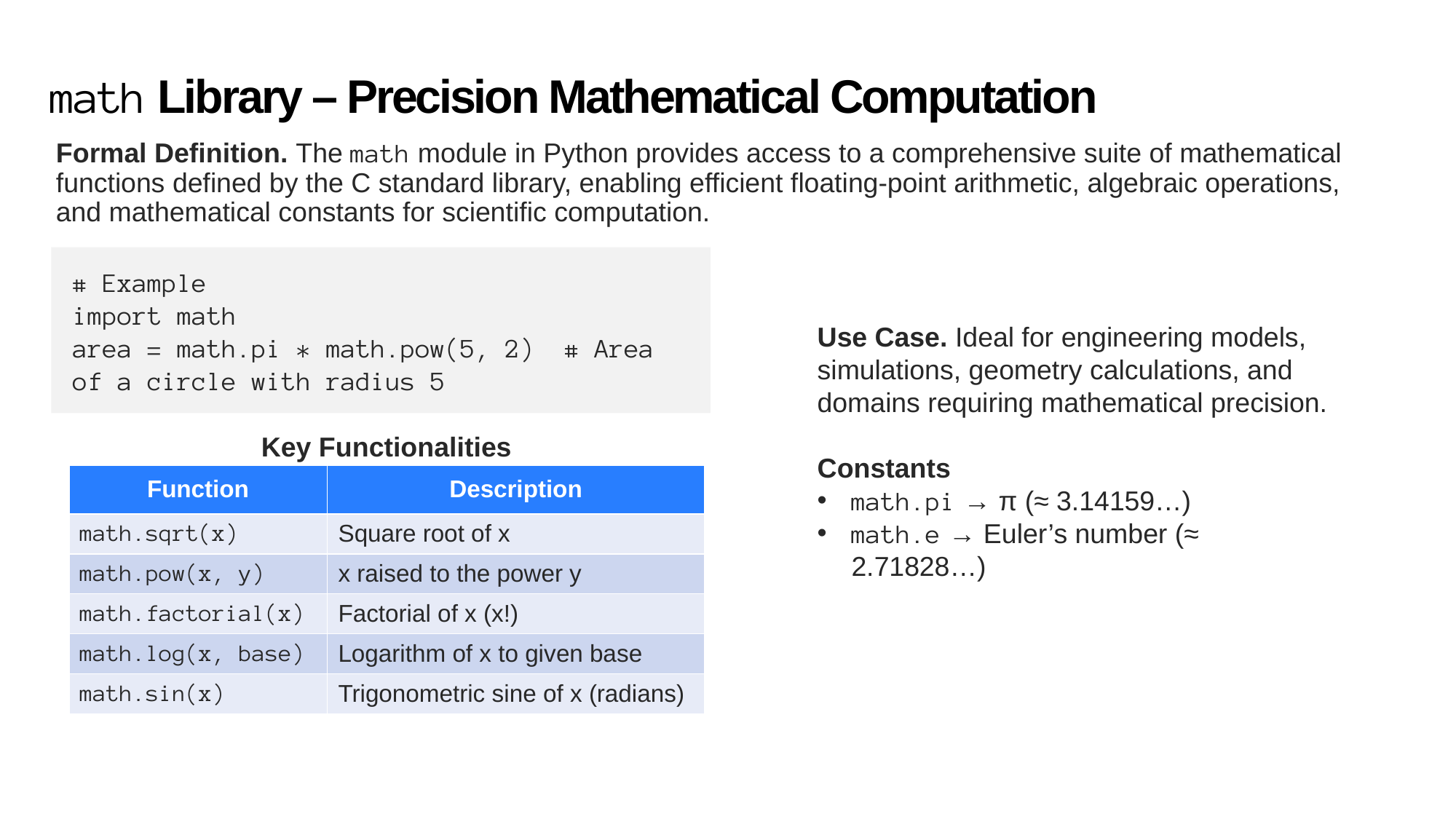

# math Library – Precision Mathematical Computation
Formal Definition. The math module in Python provides access to a comprehensive suite of mathematical functions defined by the C standard library, enabling efficient floating-point arithmetic, algebraic operations, and mathematical constants for scientific computation.
# Example import math
area = math.pi * math.pow(5, 2)  # Area of a circle with radius 5
Use Case. Ideal for engineering models, simulations, geometry calculations, and domains requiring mathematical precision.

Constants
math.pi → π (≈ 3.14159…)
math.e → Euler’s number (≈ 2.71828…)
Key Functionalities
| Function | Description |
| --- | --- |
| math.sqrt(x) | Square root of x |
| math.pow(x, y) | x raised to the power y |
| math.factorial(x) | Factorial of x (x!) |
| math.log(x, base) | Logarithm of x to given base |
| math.sin(x) | Trigonometric sine of x (radians) |